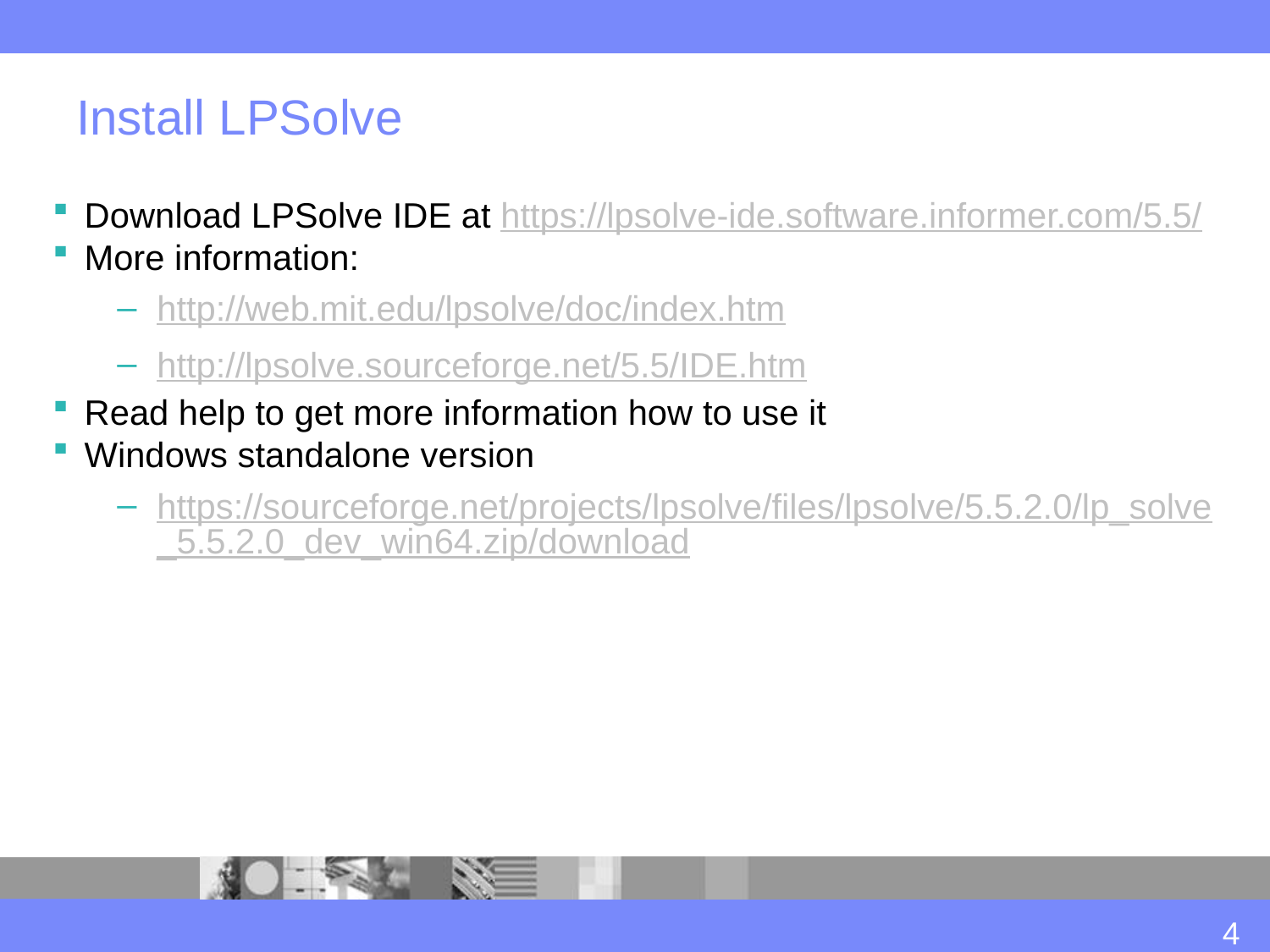

# Install LPSolve
Download LPSolve IDE at https://lpsolve-ide.software.informer.com/5.5/
More information:
http://web.mit.edu/lpsolve/doc/index.htm
http://lpsolve.sourceforge.net/5.5/IDE.htm
Read help to get more information how to use it
Windows standalone version
https://sourceforge.net/projects/lpsolve/files/lpsolve/5.5.2.0/lp_solve_5.5.2.0_dev_win64.zip/download

4